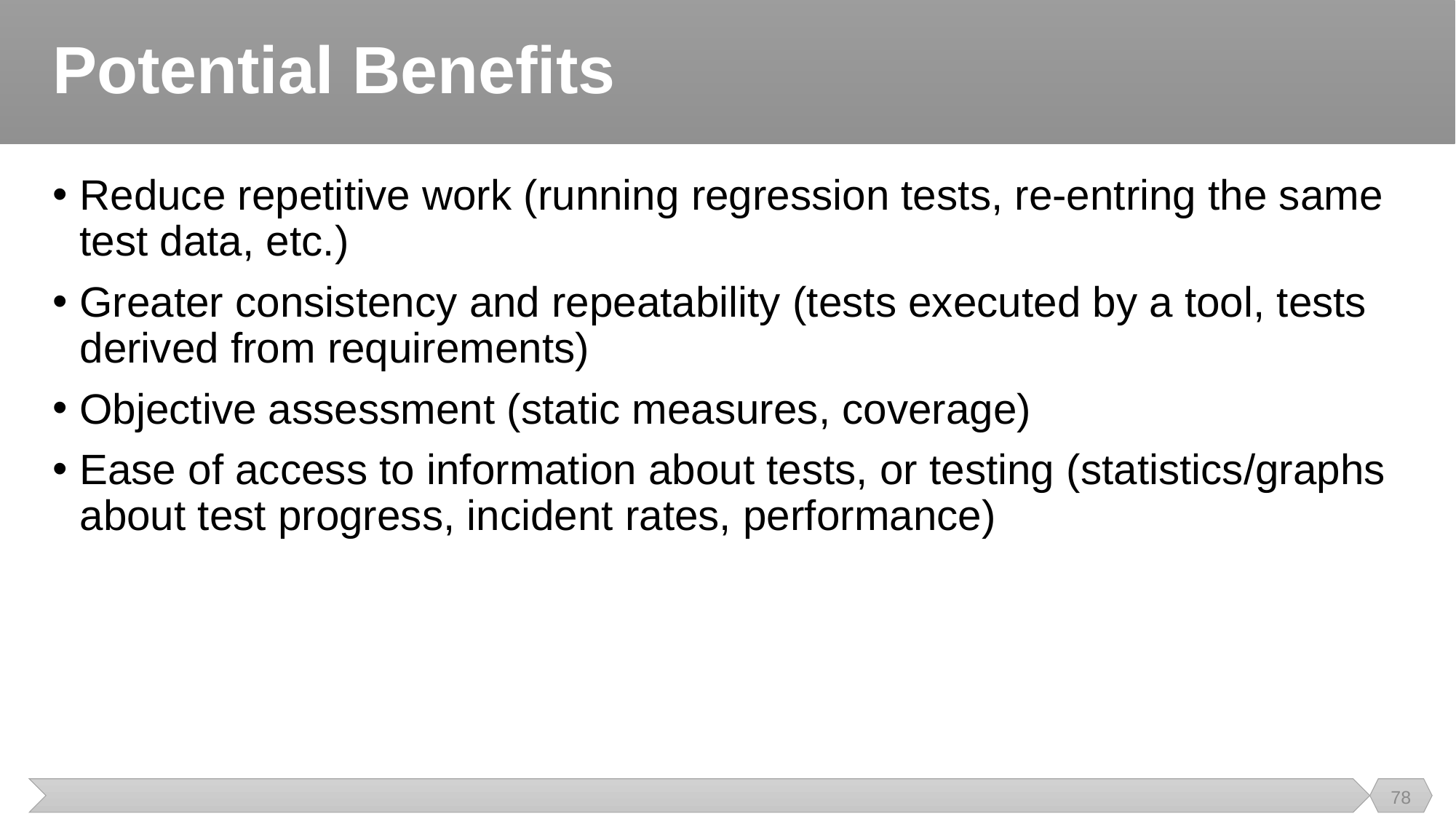

# Potential Benefits
Reduce repetitive work (running regression tests, re-entring the same test data, etc.)
Greater consistency and repeatability (tests executed by a tool, tests derived from requirements)
Objective assessment (static measures, coverage)
Ease of access to information about tests, or testing (statistics/graphs about test progress, incident rates, performance)
78